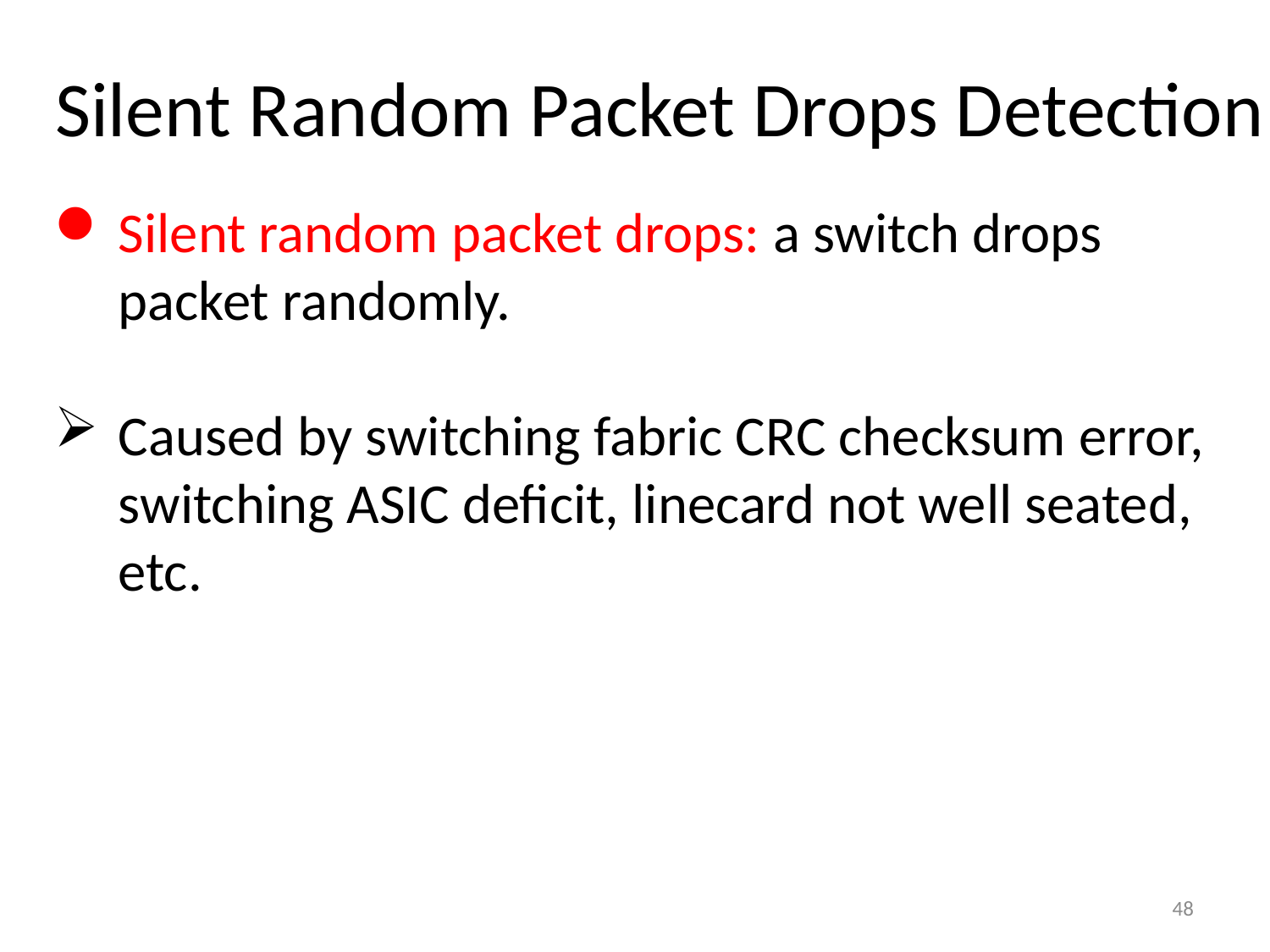

# Silent Random Packet Drops Detection
Silent random packet drops: a switch drops packet randomly.

Caused by switching fabric CRC checksum error, switching ASIC deficit, linecard not well seated, etc.
48